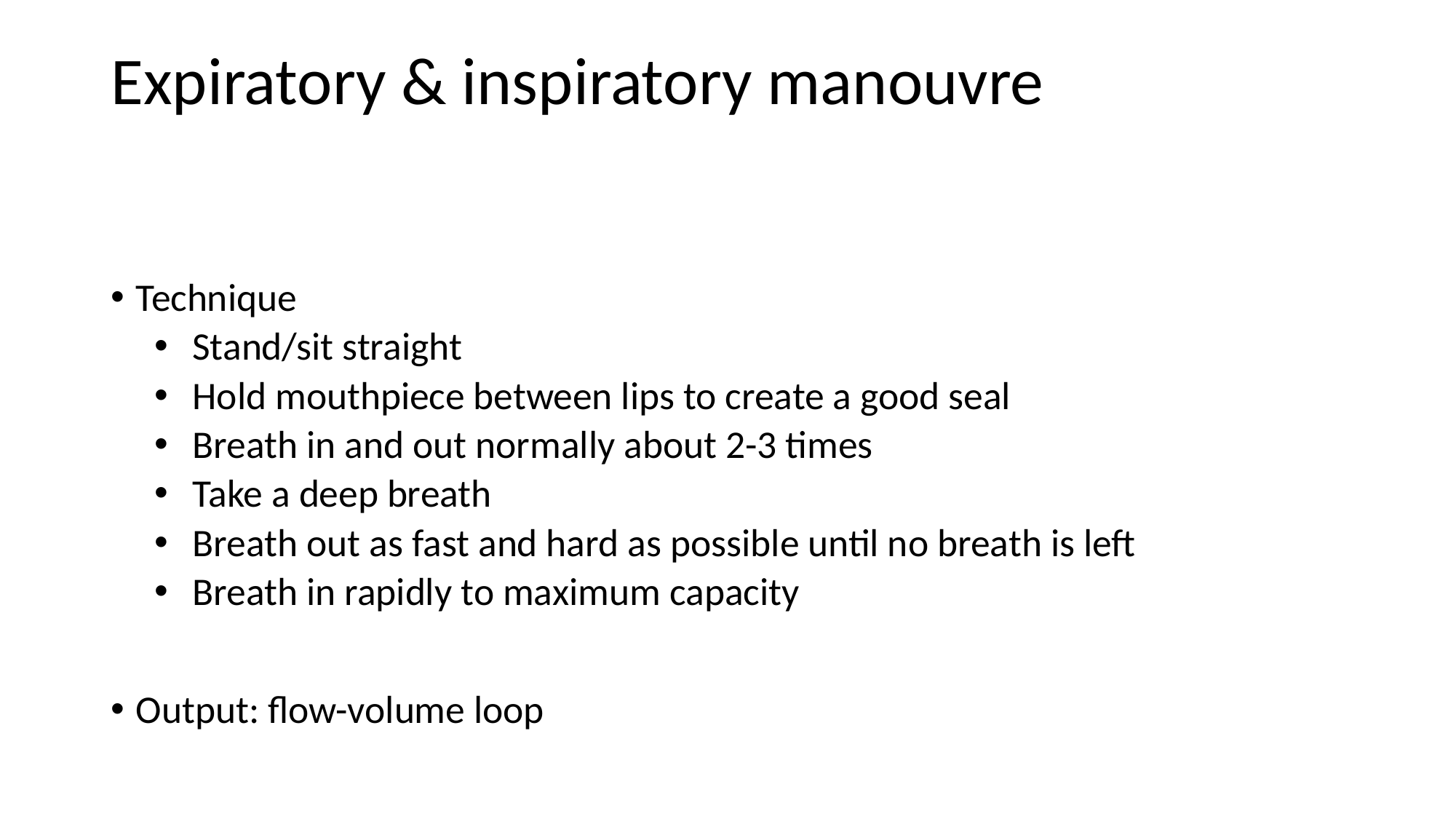

# Expiratory & inspiratory manouvre

Technique
Stand/sit straight
Hold mouthpiece between lips to create a good seal
Breath in and out normally about 2-3 times
Take a deep breath
Breath out as fast and hard as possible until no breath is left
Breath in rapidly to maximum capacity

Output: flow-volume loop